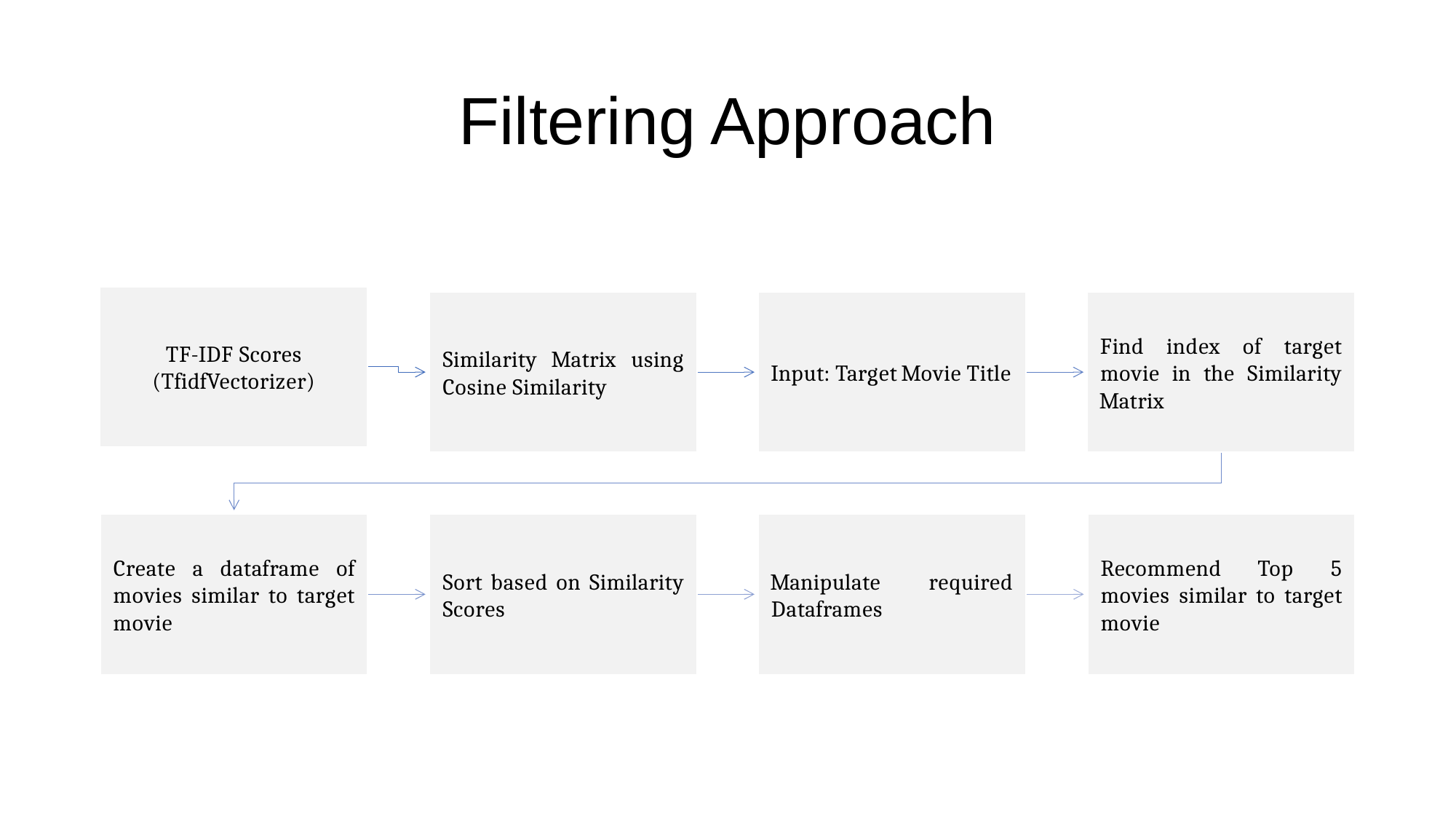

# Filtering Approach

TF-IDF Scores (TfidfVectorizer)

Similarity Matrix using Cosine Similarity

Input: Target Movie Title

Find index of target movie in the Similarity Matrix

Create a dataframe of movies similar to target movie

Sort based on Similarity Scores

Manipulate required Dataframes
Recommend Top 5 movies similar to target movie